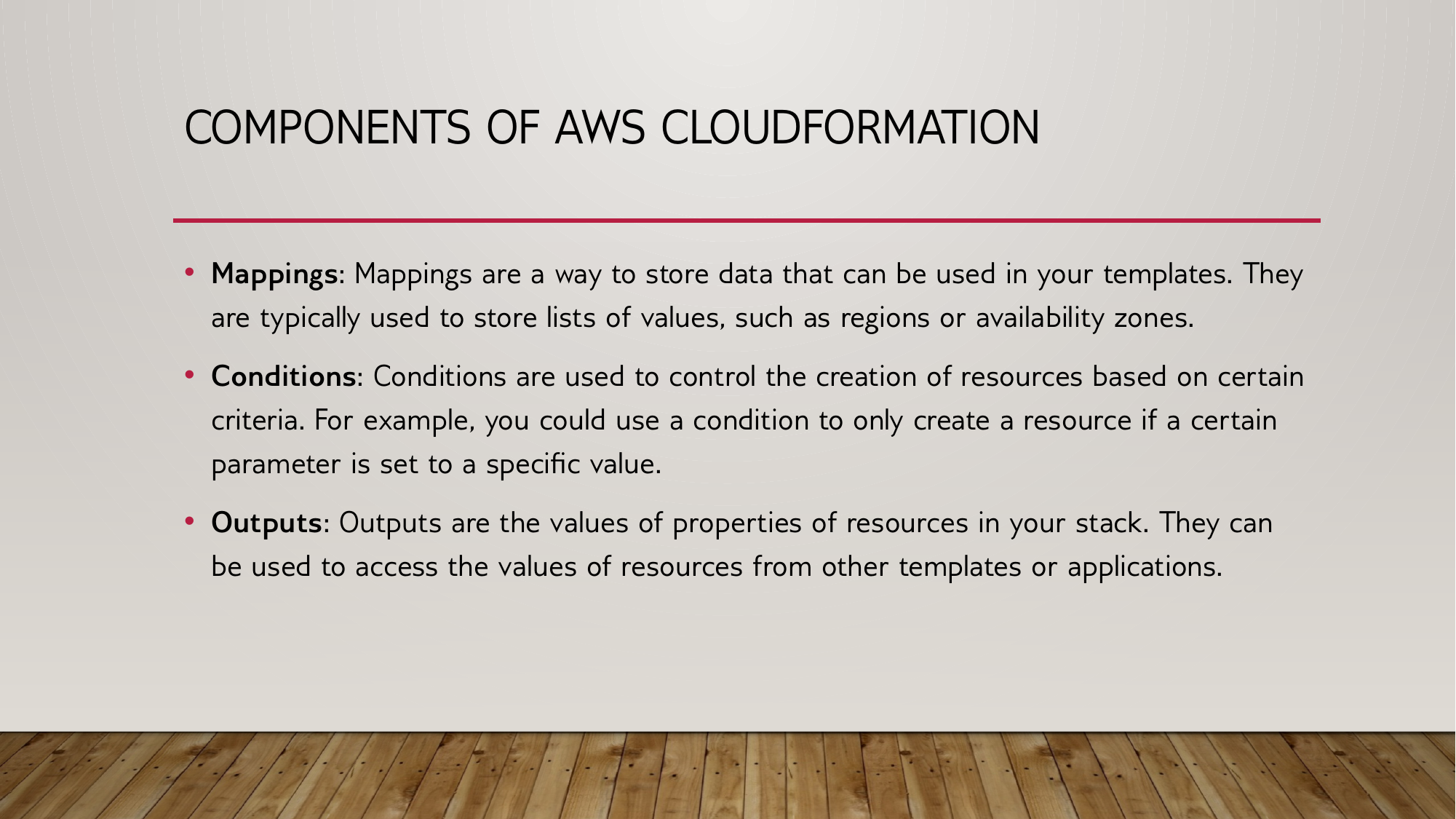

# components of AWS CloudFormation
Mappings: Mappings are a way to store data that can be used in your templates. They are typically used to store lists of values, such as regions or availability zones.
Conditions: Conditions are used to control the creation of resources based on certain criteria. For example, you could use a condition to only create a resource if a certain parameter is set to a specific value.
Outputs: Outputs are the values of properties of resources in your stack. They can be used to access the values of resources from other templates or applications.